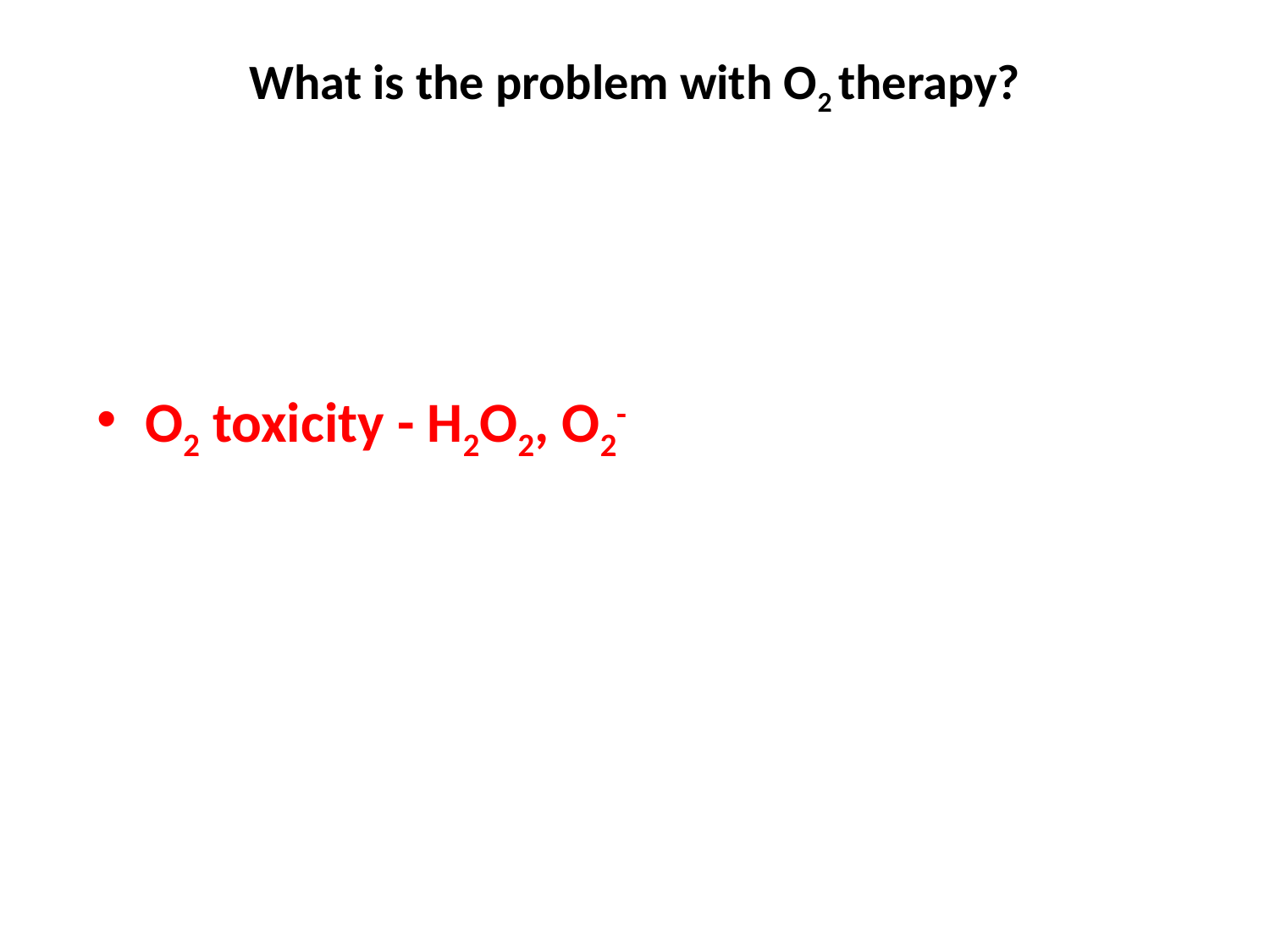

# What is the problem with O2 therapy?
O2 toxicity - H2O2, O2-